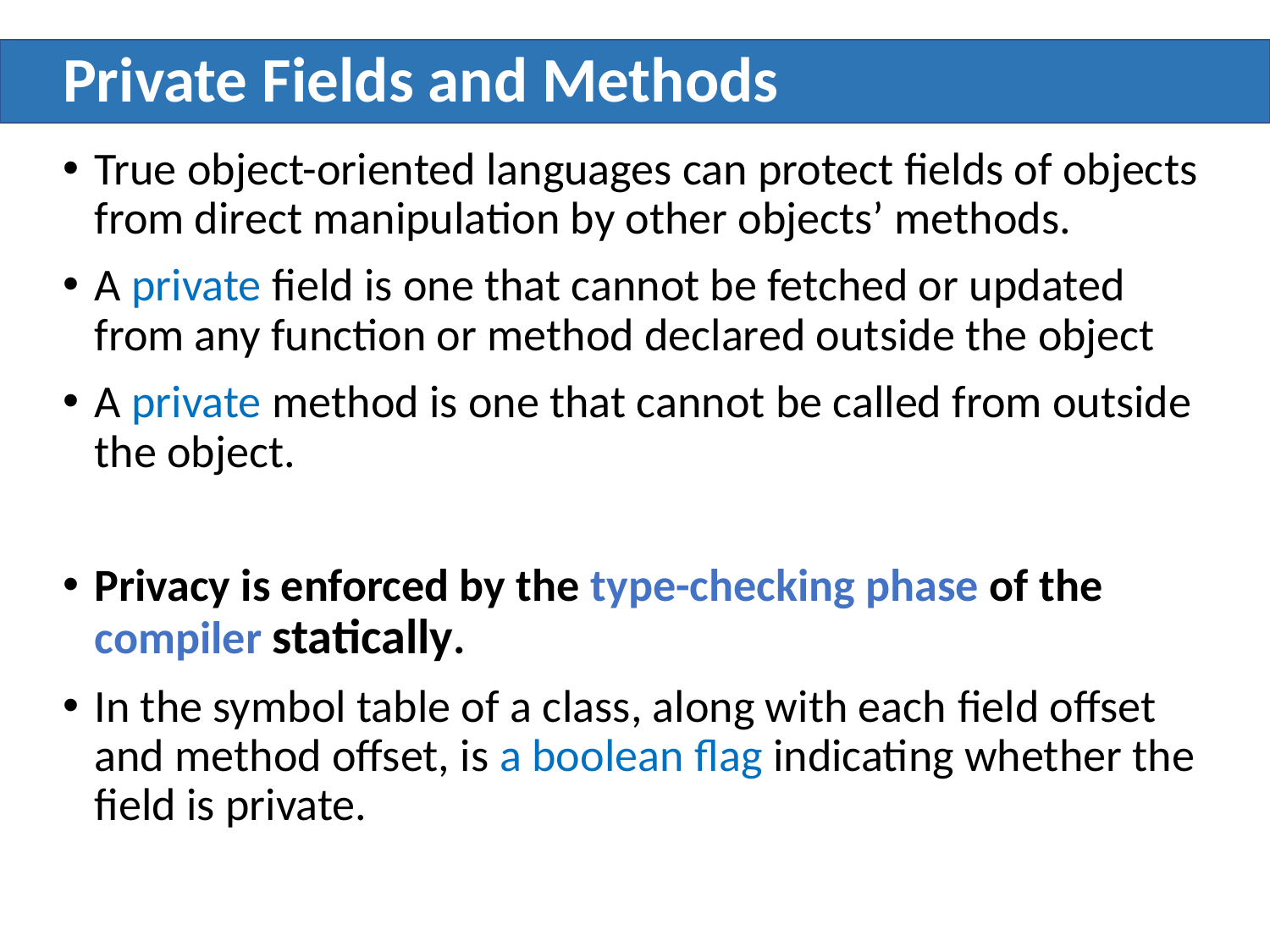

# Private Fields and Methods
True object-oriented languages can protect fields of objects from direct manipulation by other objects’ methods.
A private field is one that cannot be fetched or updated from any function or method declared outside the object
A private method is one that cannot be called from outside the object.

Privacy is enforced by the type-checking phase of the compiler statically.
In the symbol table of a class, along with each ﬁeld offset and method offset, is a boolean ﬂag indicating whether the ﬁeld is private.